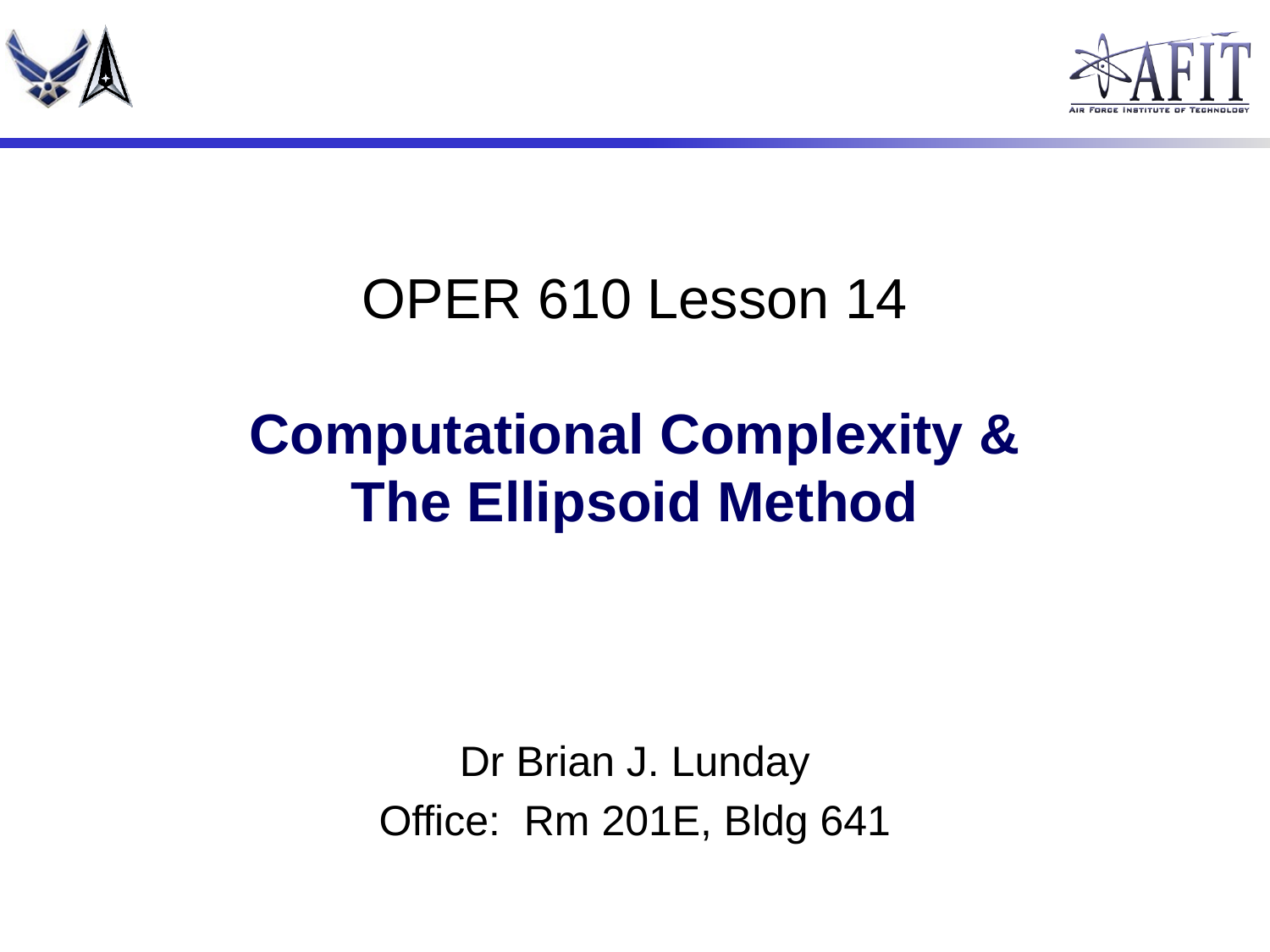

# OPER 610 Lesson 14 Computational Complexity & The Ellipsoid Method
Dr Brian J. Lunday
Office:  Rm 201E, Bldg 641